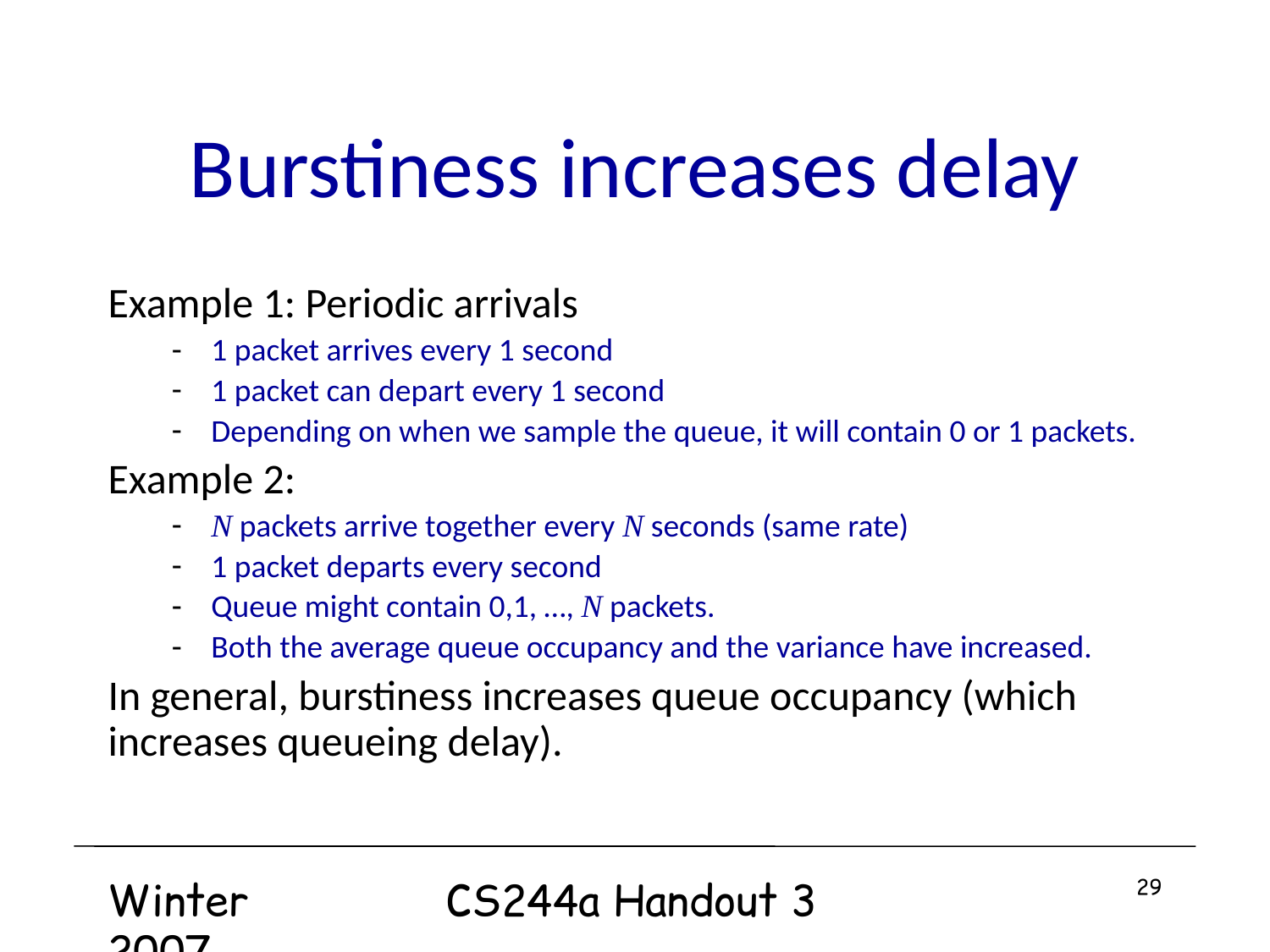

# Burstiness increases delay
Example 1: Periodic arrivals
1 packet arrives every 1 second
1 packet can depart every 1 second
Depending on when we sample the queue, it will contain 0 or 1 packets.
Example 2:
N packets arrive together every N seconds (same rate)
1 packet departs every second
Queue might contain 0,1, …, N packets.
Both the average queue occupancy and the variance have increased.
In general, burstiness increases queue occupancy (which increases queueing delay).
Winter 2007
CS244a Handout 3
29